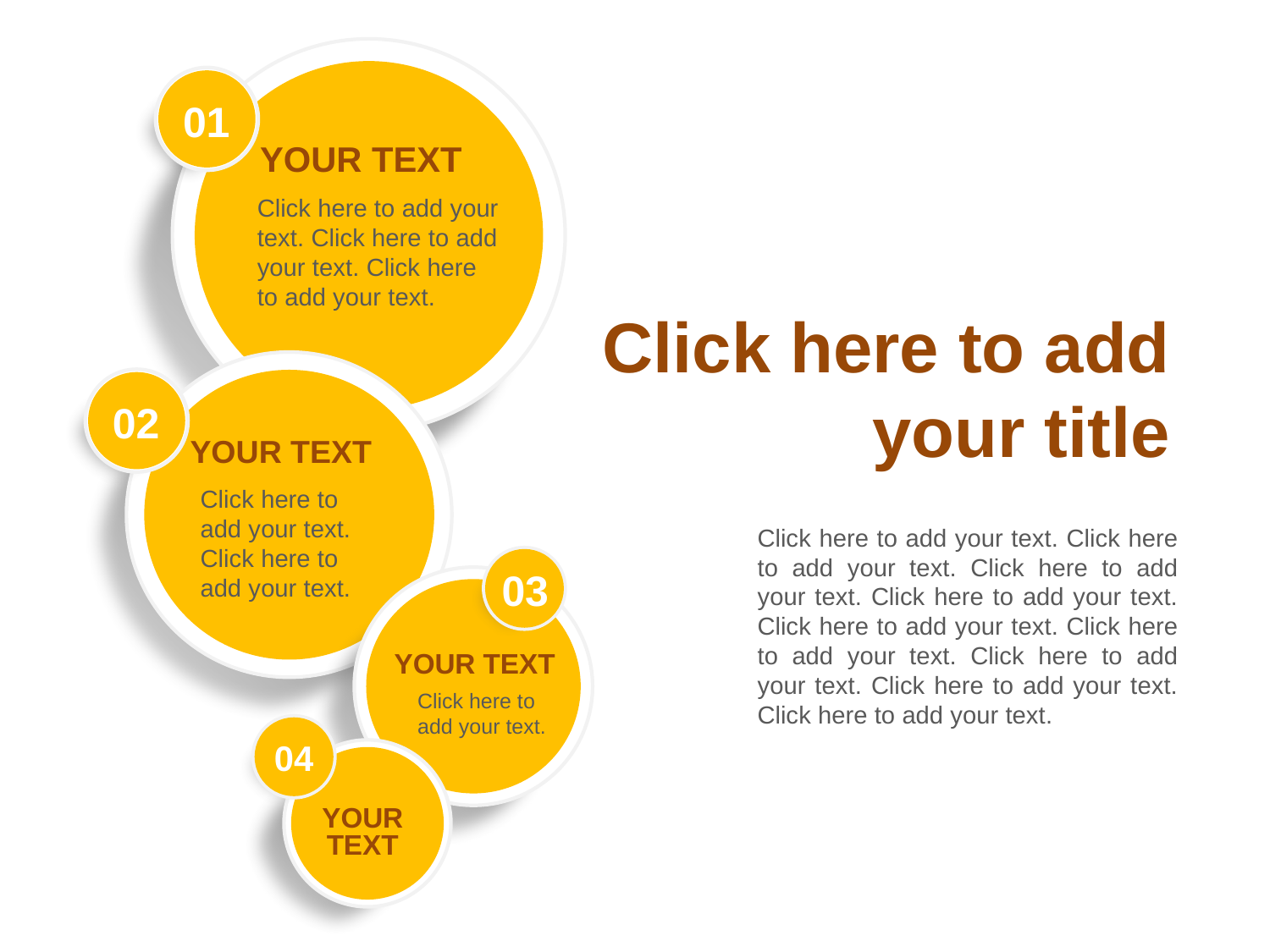

01
YOUR TEXT
Click here to add your text. Click here to add your text. Click here to add your text.
Click here to add your title

02
YOUR TEXT
Click here to add your text. Click here to add your text.
Click here to add your text. Click here to add your text. Click here to add your text. Click here to add your text. Click here to add your text. Click here to add your text. Click here to add your text. Click here to add your text. Click here to add your text.

03
YOUR TEXT
Click here to add your text.

04

YOUR TEXT